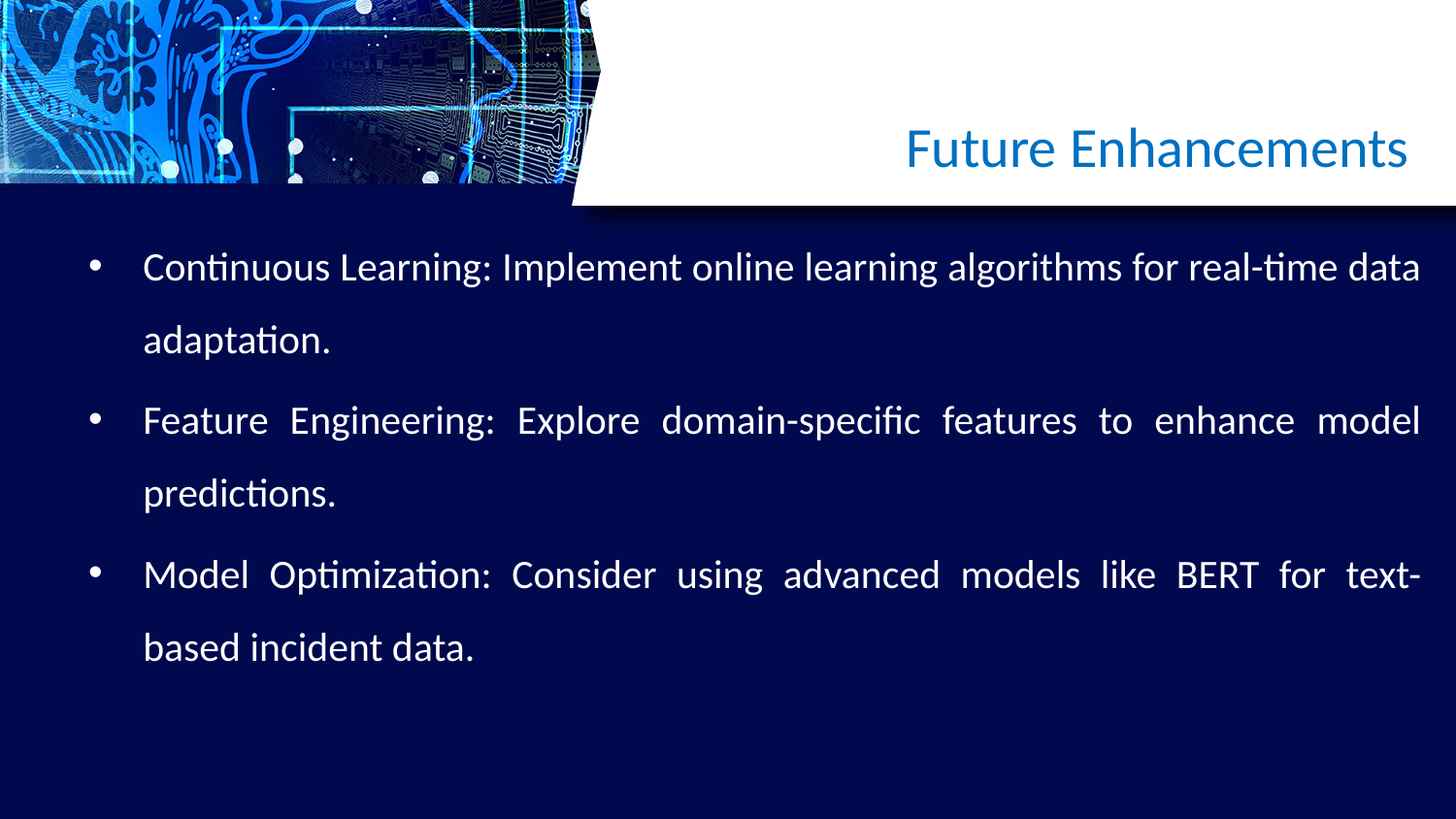

Future Enhancements
Continuous Learning: Implement online learning algorithms for real-time data adaptation.
Feature Engineering: Explore domain-specific features to enhance model predictions.
Model Optimization: Consider using advanced models like BERT for text-based incident data.